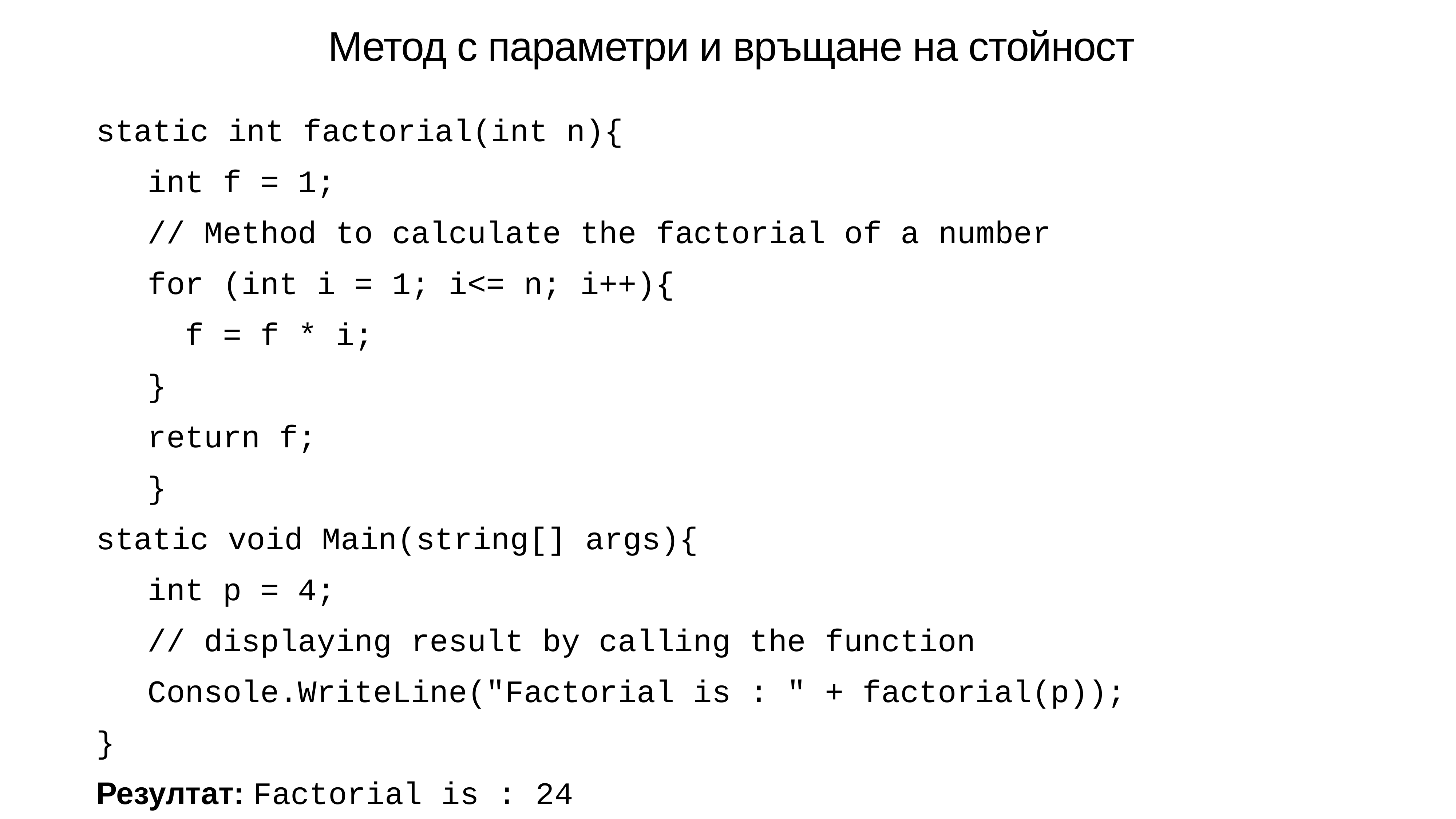

# Метод с параметри и връщане на стойност
static int factorial(int n){
	int f = 1;
	// Method to calculate the factorial of a number
	for (int i = 1; i<= n; i++){
  	  f = f * i;
	}
	return f;
	}
static void Main(string[] args){
	int p = 4;
	// displaying result by calling the function
	Console.WriteLine("Factorial is : " + factorial(p));
}
Резултат: Factorial is : 24